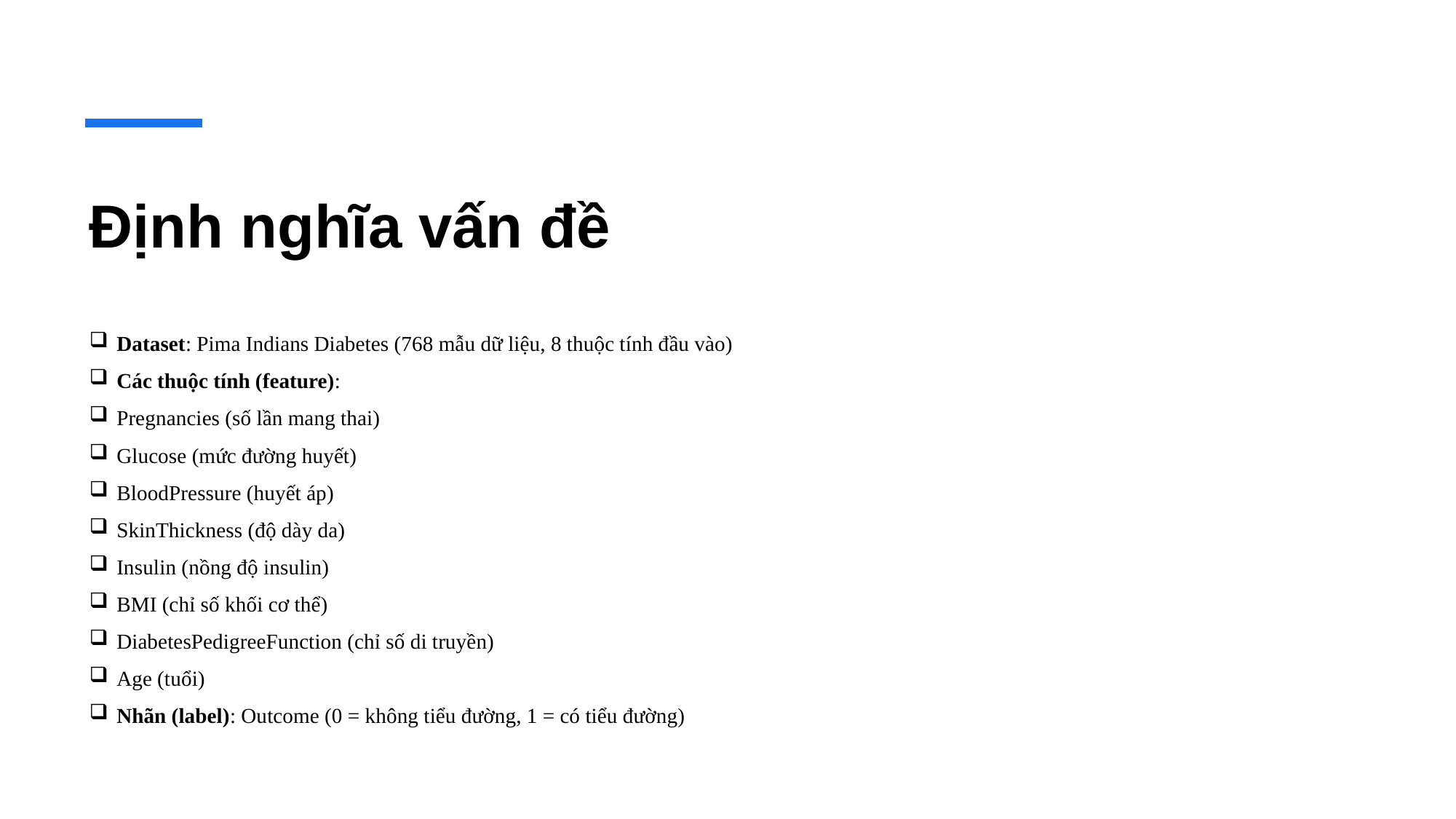

# Định nghĩa vấn đề
Dataset: Pima Indians Diabetes (768 mẫu dữ liệu, 8 thuộc tính đầu vào)
Các thuộc tính (feature):
Pregnancies (số lần mang thai)
Glucose (mức đường huyết)
BloodPressure (huyết áp)
SkinThickness (độ dày da)
Insulin (nồng độ insulin)
BMI (chỉ số khối cơ thể)
DiabetesPedigreeFunction (chỉ số di truyền)
Age (tuổi)
Nhãn (label): Outcome (0 = không tiểu đường, 1 = có tiểu đường)